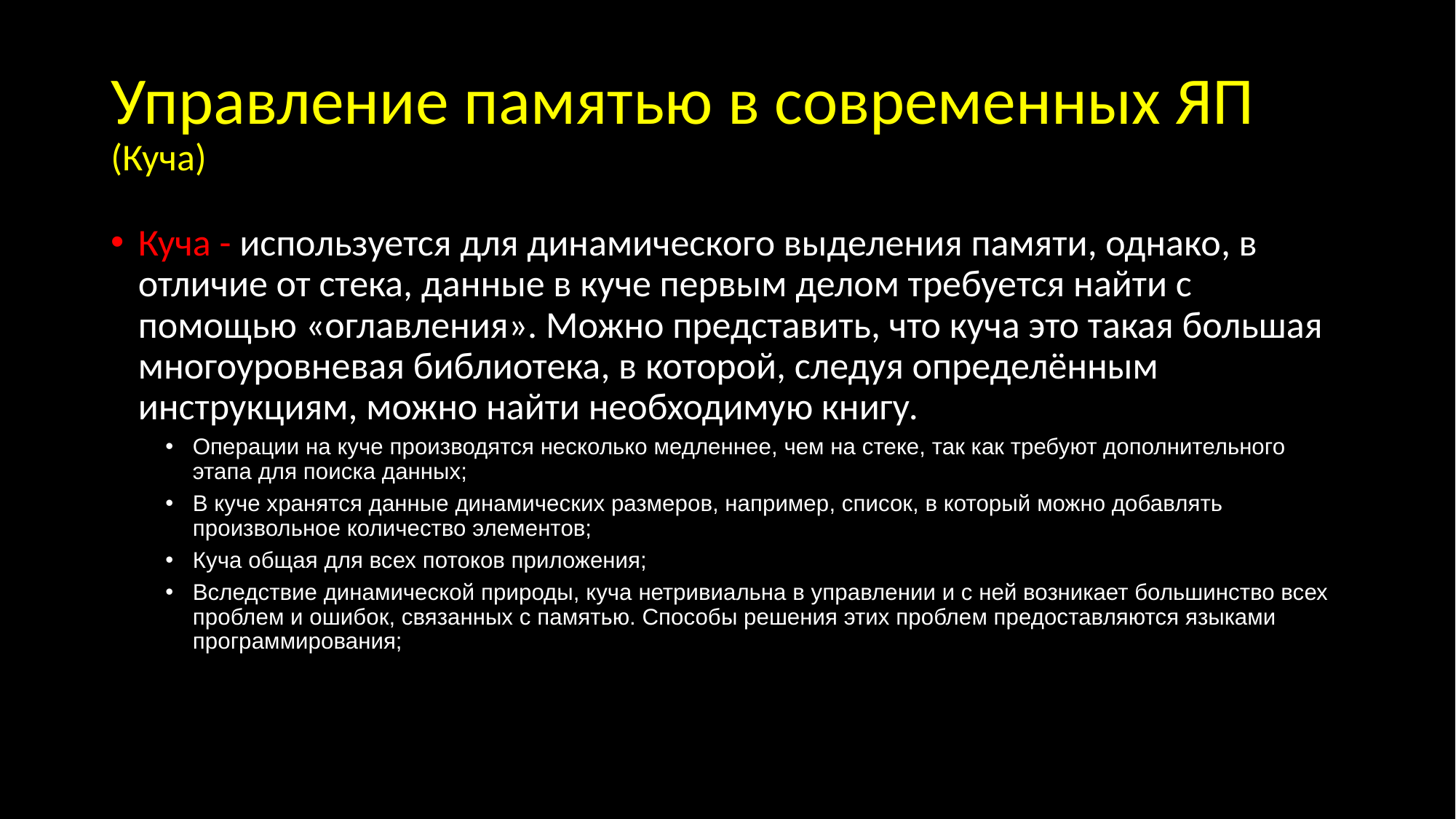

# Управление памятью в современных ЯП (Куча)
Куча - используется для динамического выделения памяти, однако, в отличие от стека, данные в куче первым делом требуется найти с помощью «оглавления». Можно представить, что куча это такая большая многоуровневая библиотека, в которой, следуя определённым инструкциям, можно найти необходимую книгу.
Операции на куче производятся несколько медленнее, чем на стеке, так как требуют дополнительного этапа для поиска данных;
В куче хранятся данные динамических размеров, например, список, в который можно добавлять произвольное количество элементов;
Куча общая для всех потоков приложения;
Вследствие динамической природы, куча нетривиальна в управлении и с ней возникает большинство всех проблем и ошибок, связанных с памятью. Способы решения этих проблем предоставляются языками программирования;